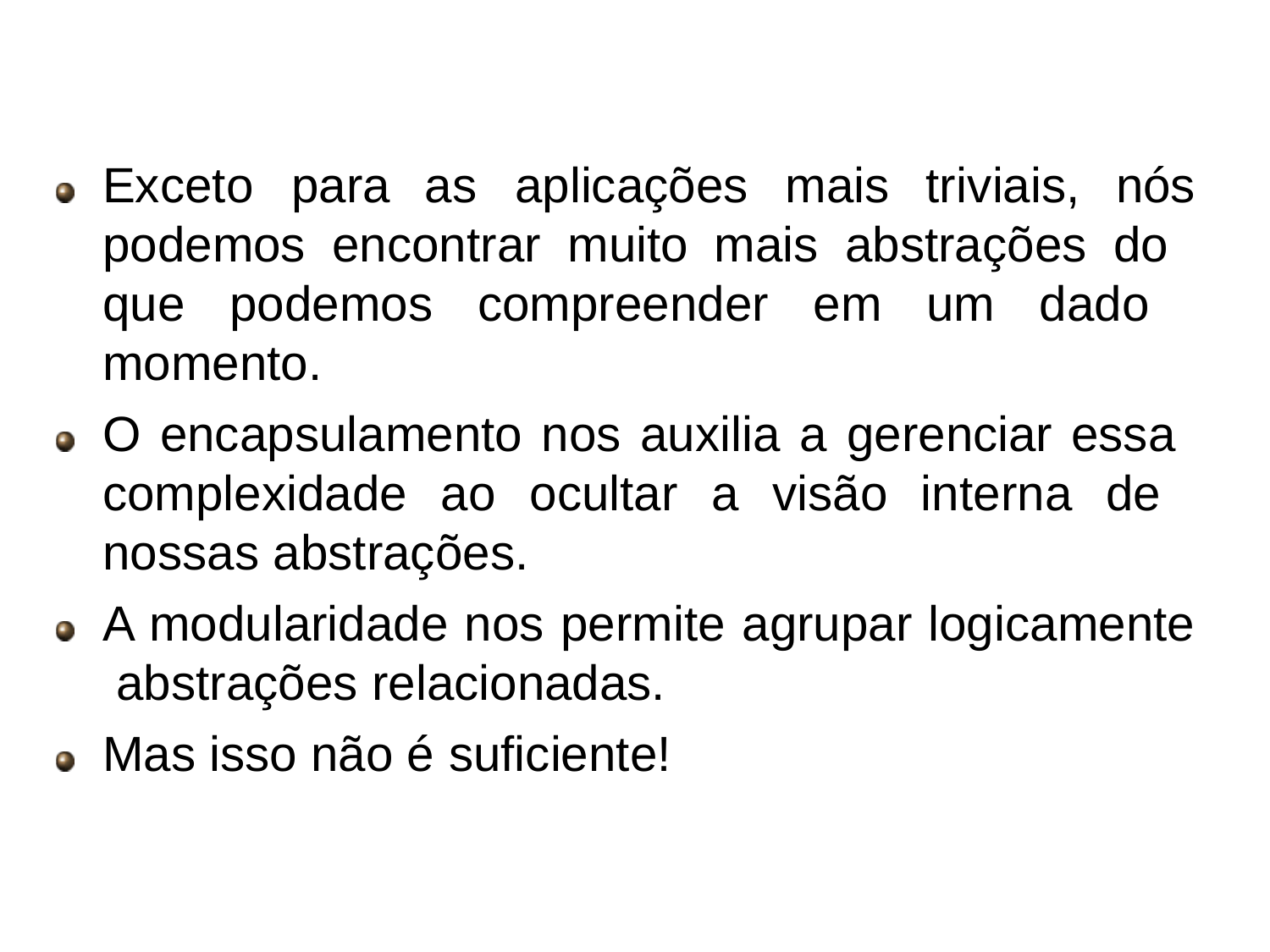

# Hierarquia
Exceto	para
as	aplicações	mais	triviais,	nós

podemos encontrar muito mais abstrações do  que podemos compreender em um dado  momento.
O encapsulamento nos auxilia a gerenciar essa  complexidade ao ocultar a visão interna de  nossas abstrações.
A modularidade nos permite agrupar logicamente  abstrações relacionadas.
Mas isso não é suficiente!